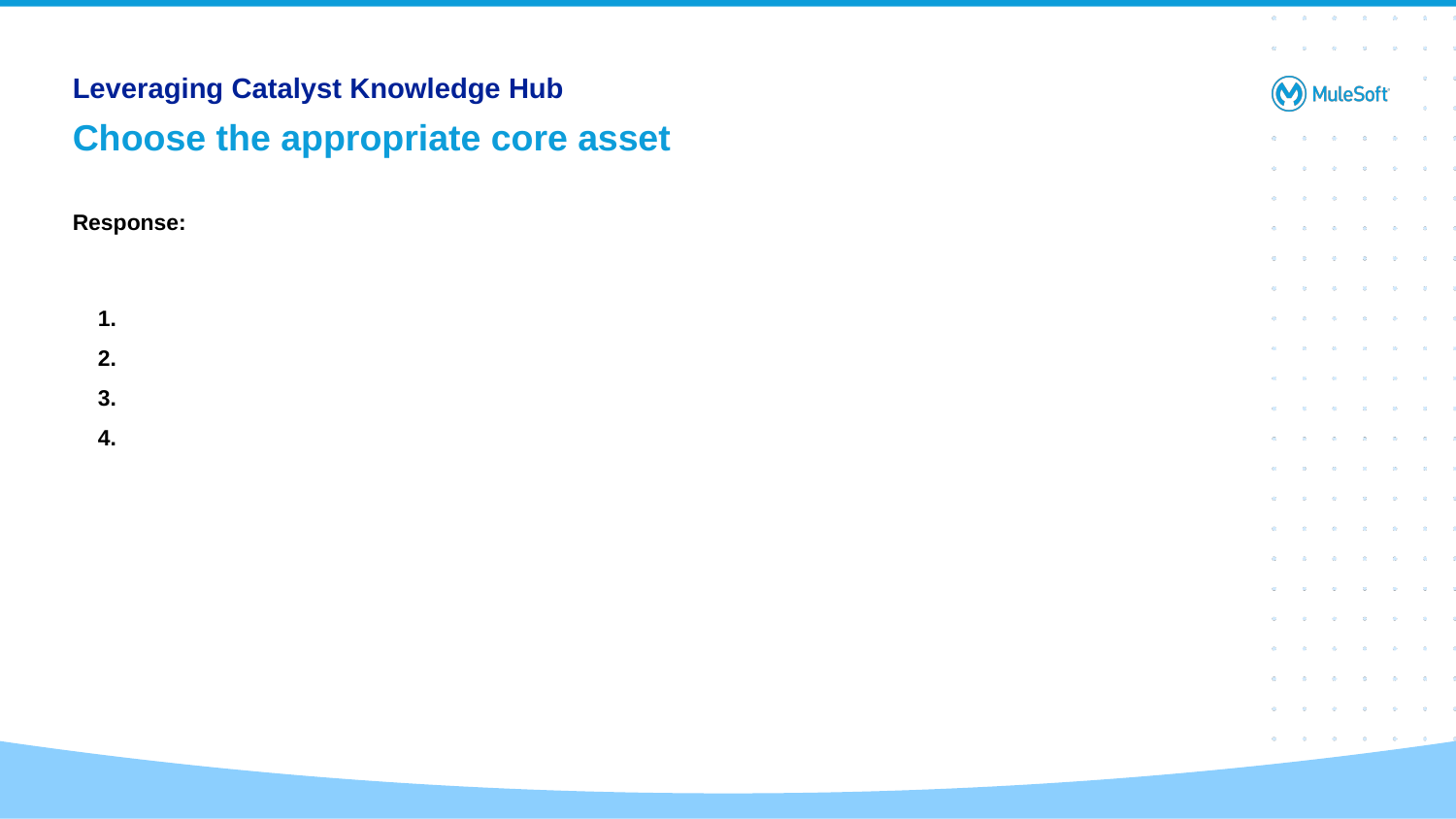

Leveraging Catalyst Knowledge Hub
# Choose the appropriate core asset
Response: